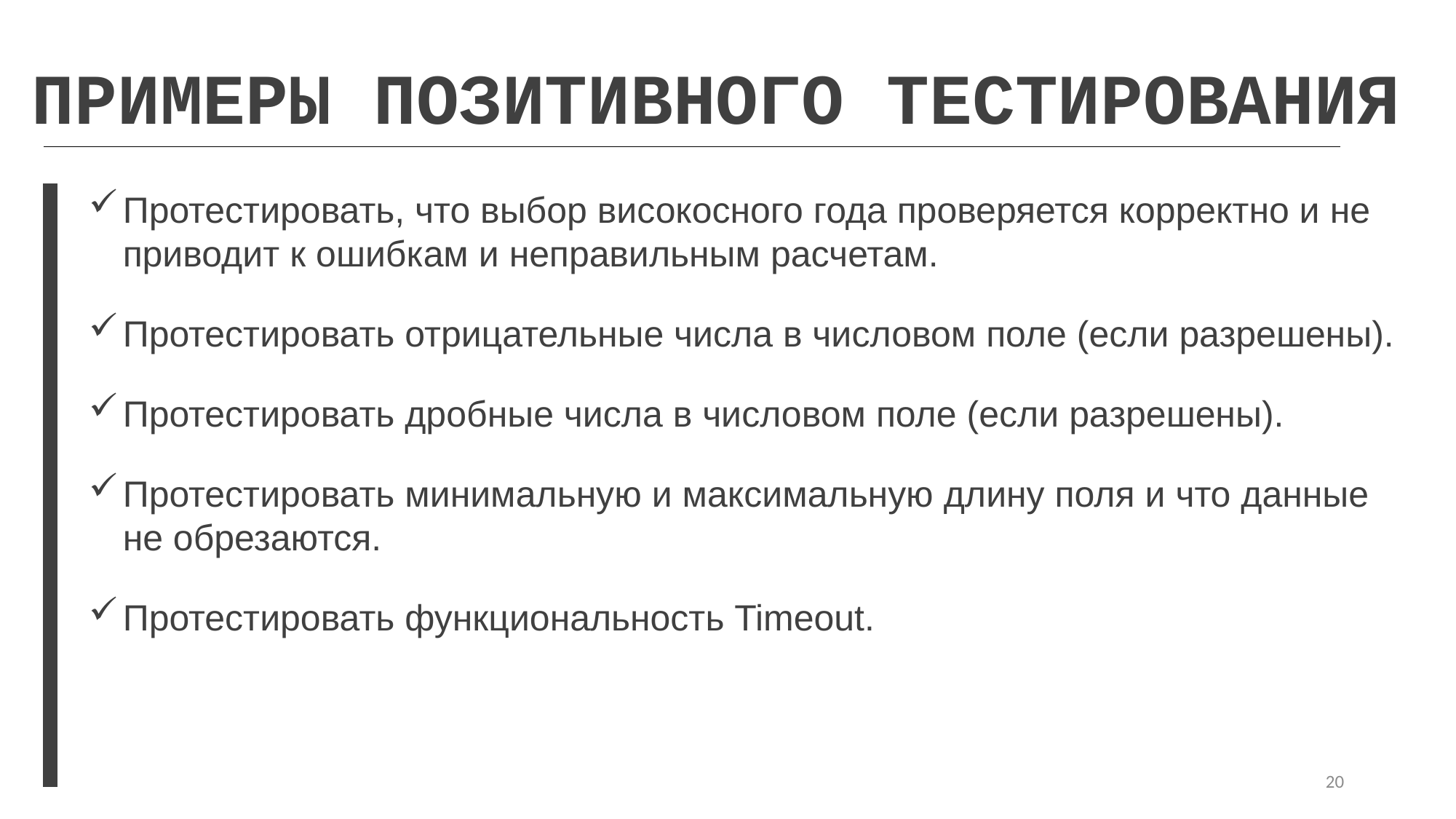

ПРИМЕРЫ ПОЗИТИВНОГО ТЕСТИРОВАНИЯ
Протестировать, что выбор високосного года проверяется корректно и не приводит к ошибкам и неправильным расчетам.
Протестировать отрицательные числа в числовом поле (если разрешены).
Протестировать дробные числа в числовом поле (если разрешены).
Протестировать минимальную и максимальную длину поля и что данные не обрезаются.
Протестировать функциональность Timeout.

20